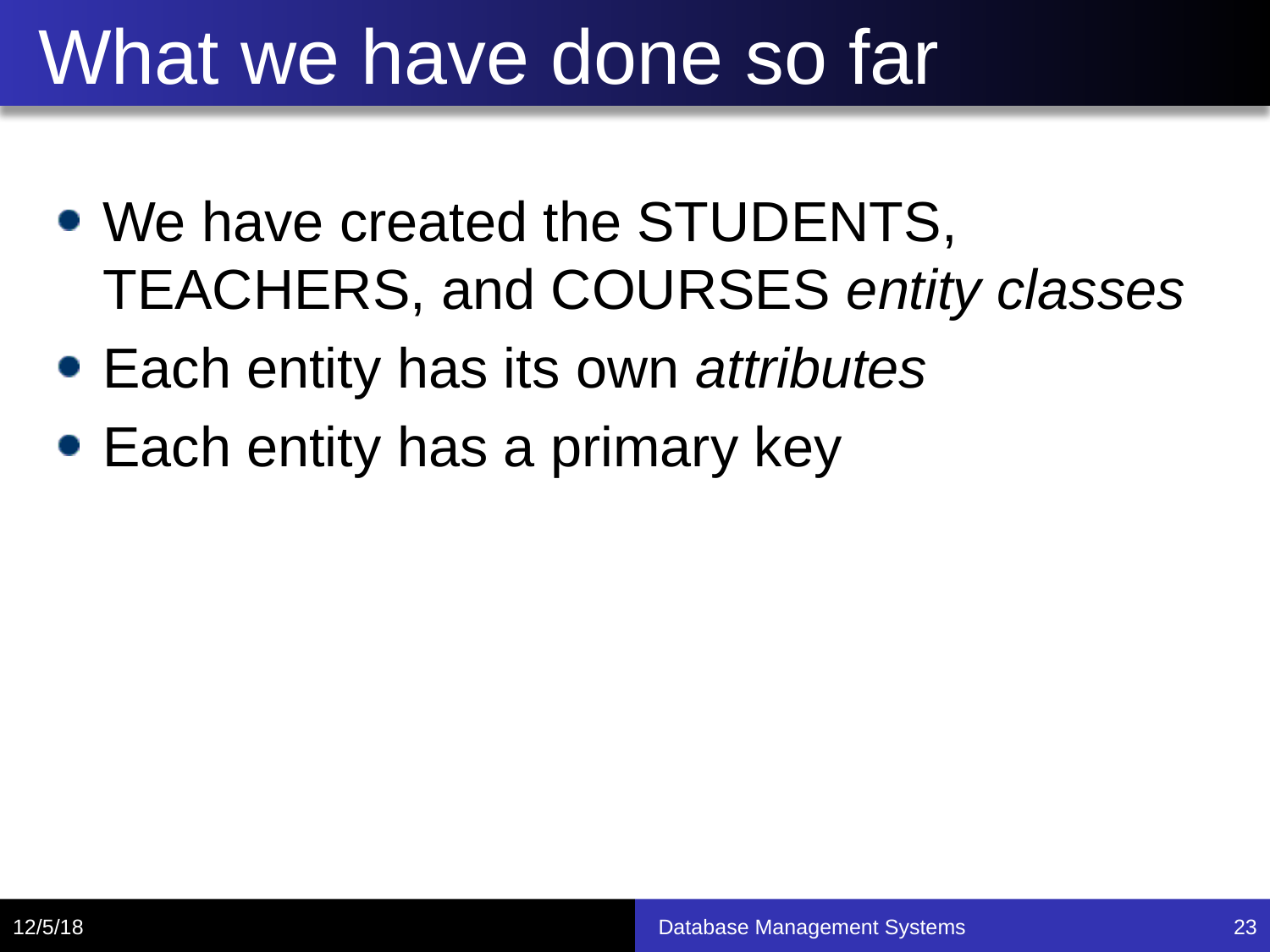

# What we have done so far
We have created the STUDENTS, TEACHERS, and COURSES entity classes
Each entity has its own attributes
Each entity has a primary key
12/5/18
Database Management Systems
23